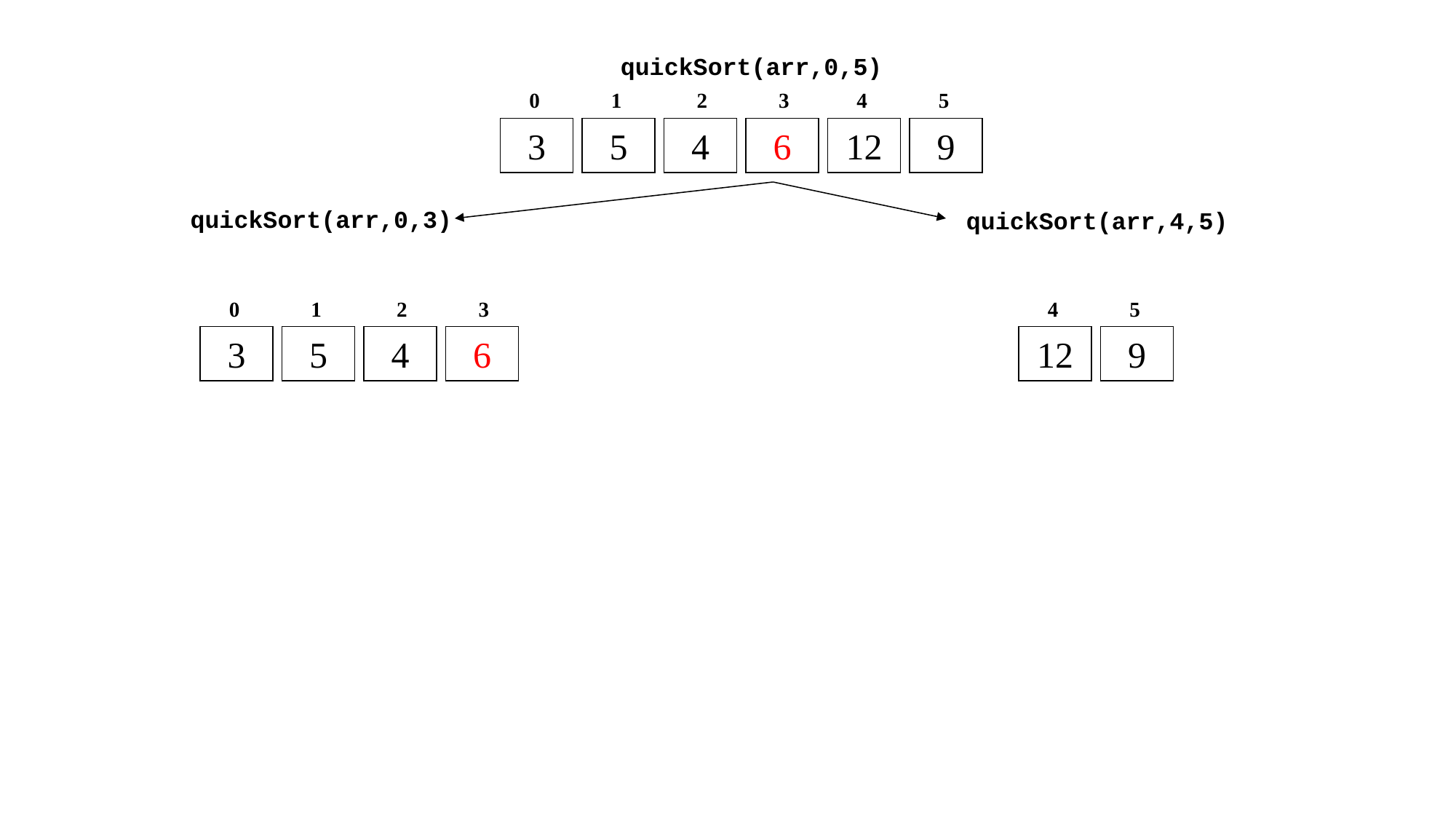

quickSort(arr,0,5)
0
1
2
3
4
5
3
5
4
6
12
9

quickSort(arr,0,3)
quickSort(arr,4,5)
0
1
2
3
4
5
3
5
4
6
12
9